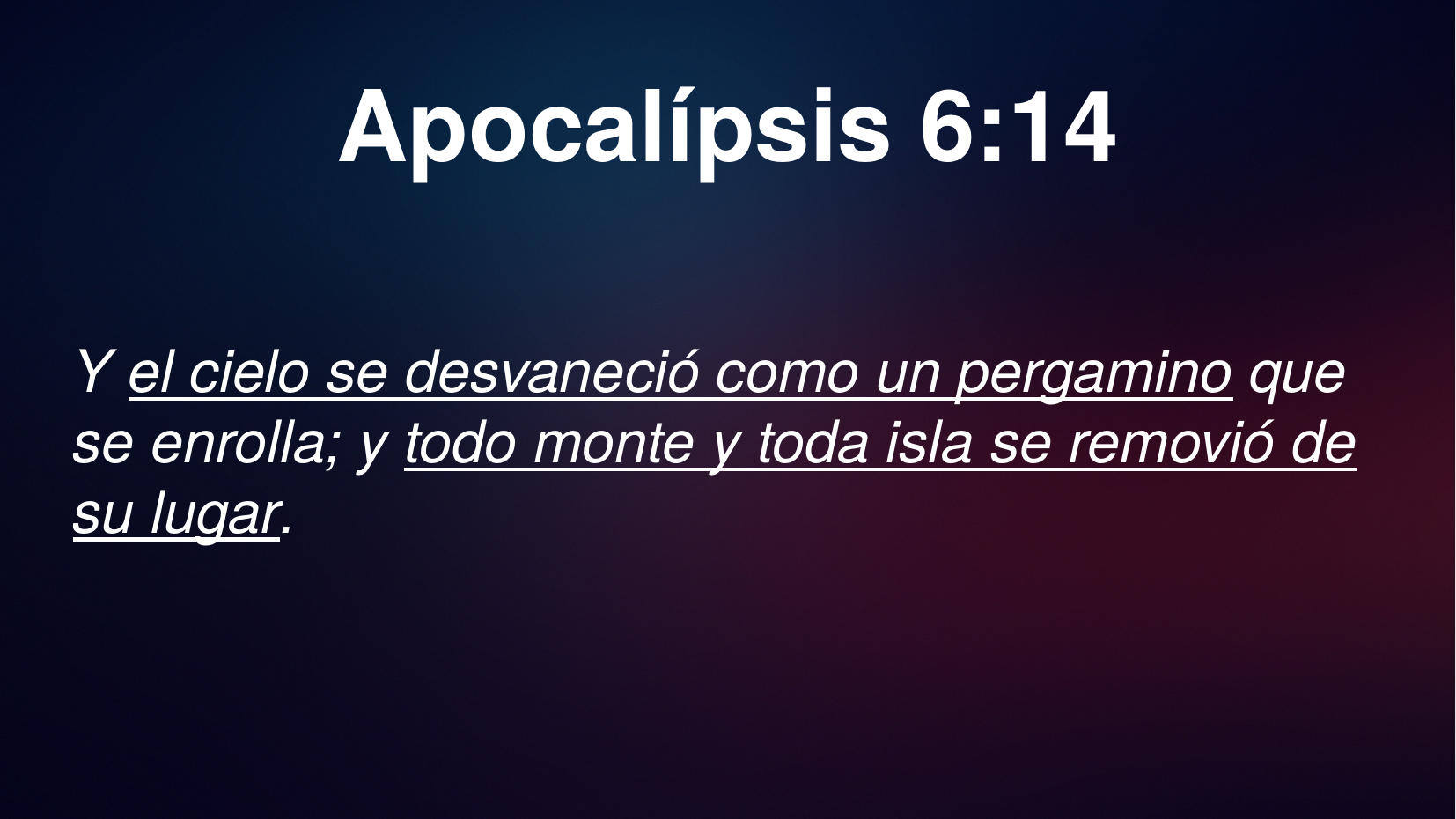

# Apocalípsis 6:14
Y el cielo se desvaneció como un pergamino que se enrolla; y todo monte y toda isla se removió de su lugar.